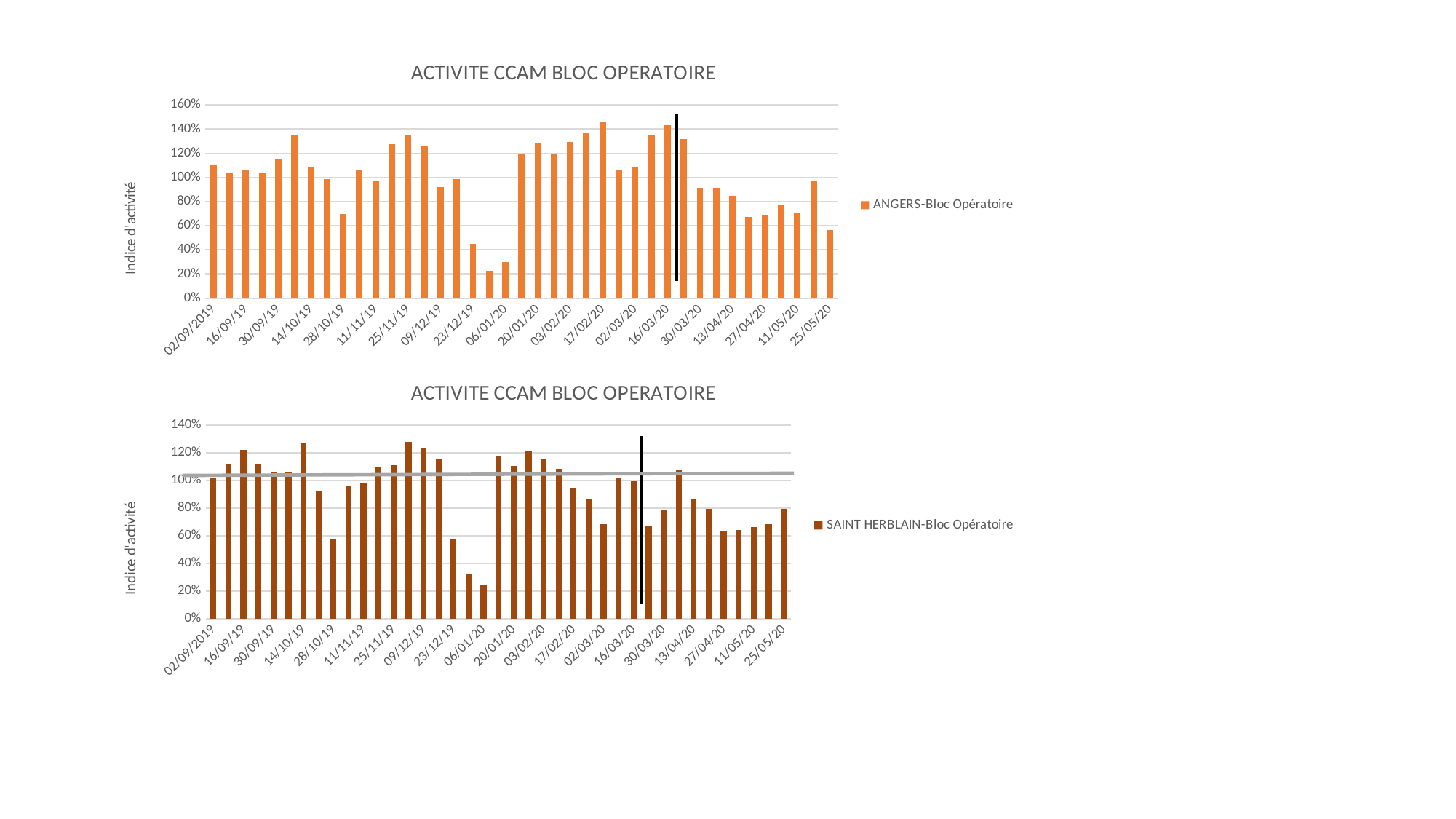

### Chart: ACTIVITE CCAM BLOC OPERATOIRE

| Category | ANGERS-Bloc Opératoire |
|---|---|
| 02/09/2019 | 1.1082474226804124 |
| 09/09/19 | 1.041237113402062 |
| 16/09/19 | 1.0670103092783505 |
| 23/09/19 | 1.0360824742268042 |
| 30/09/19 | 1.1494845360824741 |
| 07/10/19 | 1.3556701030927836 |
| 14/10/19 | 1.0824742268041236 |
| 21/10/19 | 0.9845360824742269 |
| 28/10/19 | 0.6958762886597938 |
| 04/11/19 | 1.0670103092783505 |
| 11/11/19 | 0.9690721649484536 |
| 18/11/19 | 1.2731958762886597 |
| 25/11/19 | 1.3505154639175259 |
| 02/12/19 | 1.2628865979381443 |
| 09/12/19 | 0.9226804123711341 |
| 16/12/19 | 0.9845360824742269 |
| 23/12/19 | 0.4484536082474227 |
| 30/12/19 | 0.2268041237113402 |
| 06/01/20 | 0.29896907216494845 |
| 13/01/20 | 1.190721649484536 |
| 20/01/20 | 1.2835051546391754 |
| 27/01/20 | 1.1958762886597938 |
| 03/02/20 | 1.2938144329896908 |
| 10/02/20 | 1.365979381443299 |
| 17/02/20 | 1.458762886597938 |
| 24/02/20 | 1.0618556701030928 |
| 02/03/20 | 1.0876288659793814 |
| 09/03/20 | 1.3453608247422681 |
| 16/03/20 | 1.4329896907216495 |
| 23/03/20 | 1.3195876288659794 |
| 30/03/20 | 0.9123711340206185 |
| 06/04/20 | 0.9123711340206185 |
| 13/04/20 | 0.8505154639175257 |
| 20/04/20 | 0.6701030927835051 |
| 27/04/20 | 0.6855670103092784 |
| 04/05/20 | 0.7731958762886598 |
| 11/05/20 | 0.7010309278350515 |
| 18/05/20 | 0.9690721649484536 |
| 25/05/20 | 0.5670103092783505 |

### Chart: ACTIVITE CCAM BLOC OPERATOIRE

| Category | SAINT HERBLAIN-Bloc Opératoire |
|---|---|
| 02/09/2019 | 1.0214285714285714 |
| 09/09/19 | 1.1178571428571429 |
| 16/09/19 | 1.2214285714285715 |
| 23/09/19 | 1.1214285714285714 |
| 30/09/19 | 1.0642857142857143 |
| 07/10/19 | 1.0607142857142857 |
| 14/10/19 | 1.275 |
| 21/10/19 | 0.9214285714285714 |
| 28/10/19 | 0.5785714285714286 |
| 04/11/19 | 0.9642857142857143 |
| 11/11/19 | 0.9821428571428571 |
| 18/11/19 | 1.0928571428571427 |
| 25/11/19 | 1.1107142857142858 |
| 02/12/19 | 1.2785714285714285 |
| 09/12/19 | 1.2357142857142858 |
| 16/12/19 | 1.1535714285714285 |
| 23/12/19 | 0.575 |
| 30/12/19 | 0.325 |
| 06/01/20 | 0.2392857142857143 |
| 13/01/20 | 1.1785714285714286 |
| 20/01/20 | 1.1035714285714286 |
| 27/01/20 | 1.2178571428571427 |
| 03/02/20 | 1.1571428571428573 |
| 10/02/20 | 1.0857142857142856 |
| 17/02/20 | 0.9392857142857143 |
| 24/02/20 | 0.8607142857142858 |
| 02/03/20 | 0.6821428571428572 |
| 09/03/20 | 1.0214285714285714 |
| 16/03/20 | 0.9928571428571429 |
| 23/03/20 | 0.6678571428571428 |
| 30/03/20 | 0.7857142857142857 |
| 06/04/20 | 1.0785714285714285 |
| 13/04/20 | 0.8642857142857143 |
| 20/04/20 | 0.7964285714285714 |
| 27/04/20 | 0.6321428571428571 |
| 04/05/20 | 0.6392857142857142 |
| 11/05/20 | 0.6607142857142857 |
| 18/05/20 | 0.6857142857142857 |
| 25/05/20 | 0.7928571428571428 |